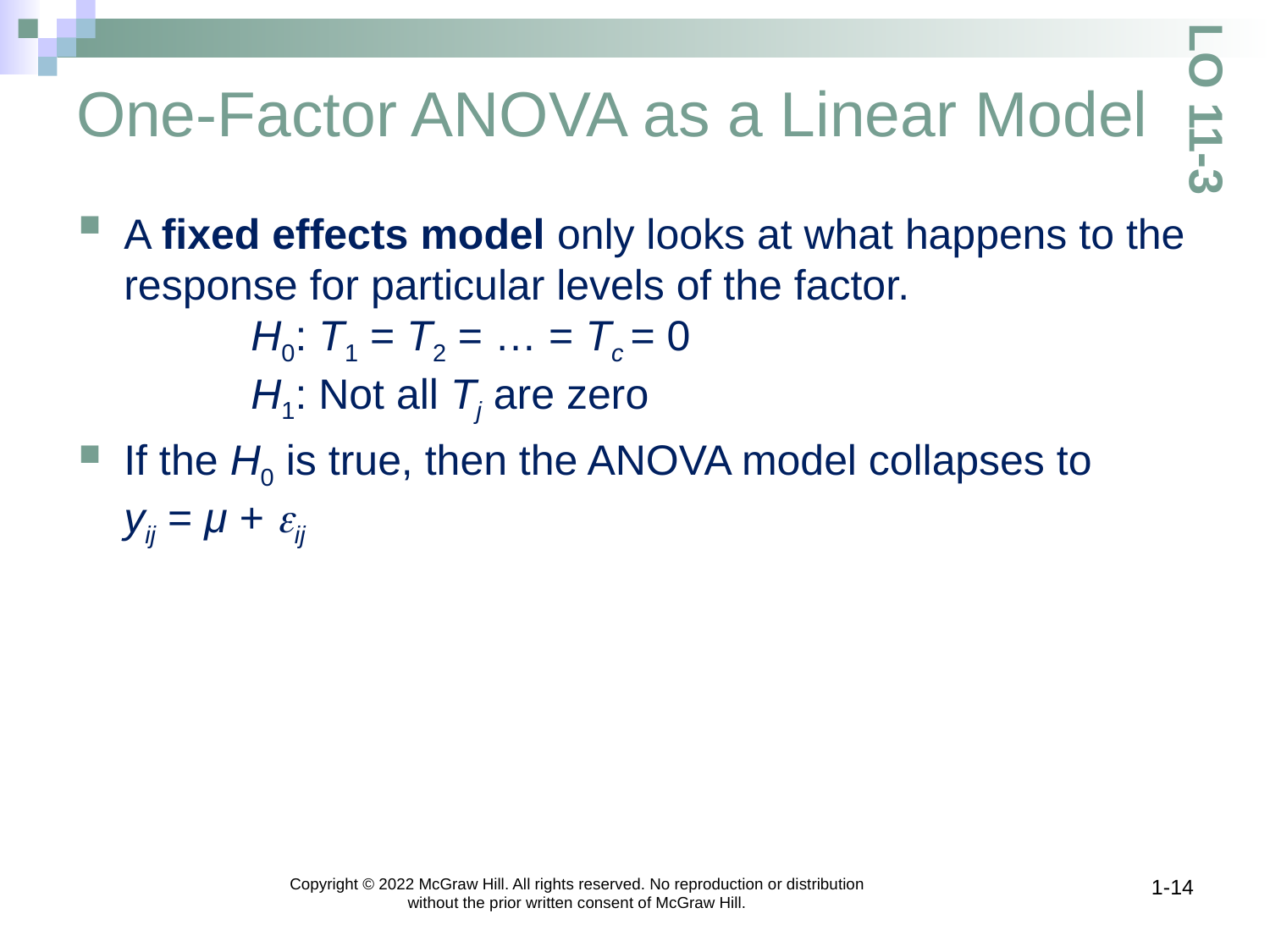

# One-Factor ANOVA as a Linear Model
LO 11-3
A fixed effects model only looks at what happens to the response for particular levels of the factor.
	H0: T1 = T2 = … = Tc = 0
 	H1: Not all Tj are zero
If the H0 is true, then the ANOVA model collapses to
yij = μ + εij

Copyright © 2022 McGraw Hill. All rights reserved. No reproduction or distribution without the prior written consent of McGraw Hill.
1-14